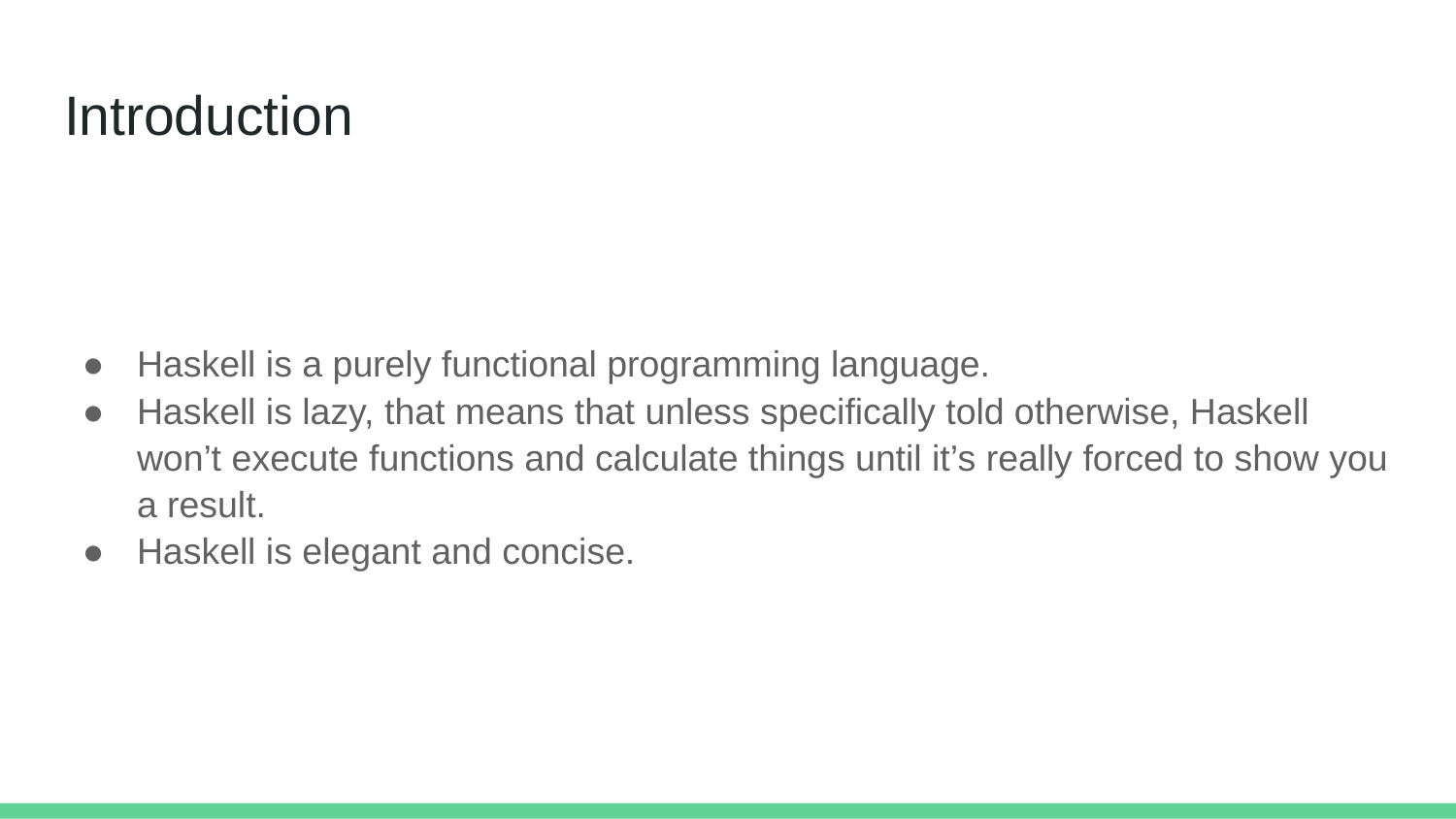

# Introduction
Haskell is a purely functional programming language.
Haskell is lazy, that means that unless specifically told otherwise, Haskell won’t execute functions and calculate things until it’s really forced to show you a result.
Haskell is elegant and concise.